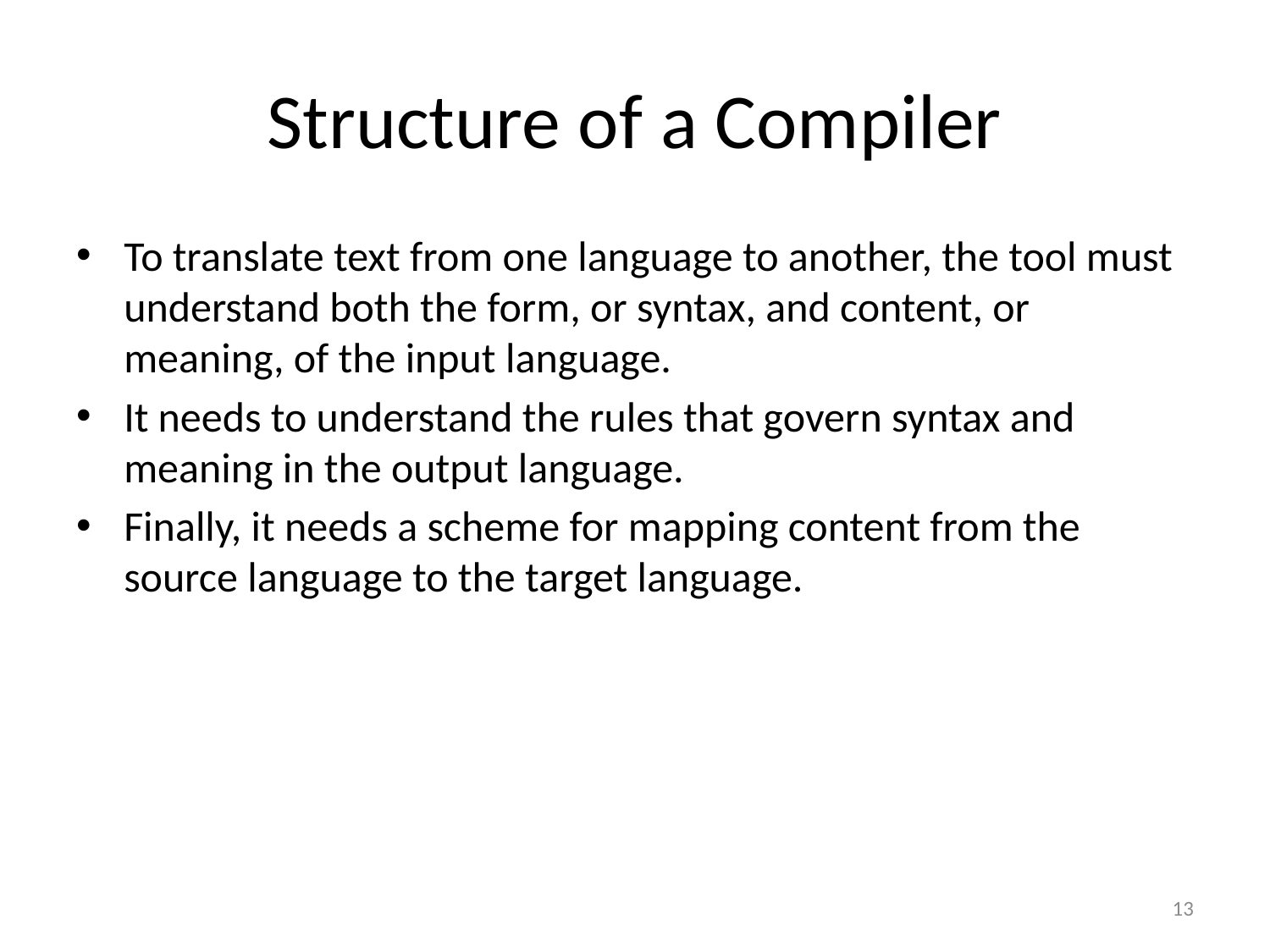

# Structure of a Compiler
To translate text from one language to another, the tool must understand both the form, or syntax, and content, or meaning, of the input language.
It needs to understand the rules that govern syntax and meaning in the output language.
Finally, it needs a scheme for mapping content from the source language to the target language.
13